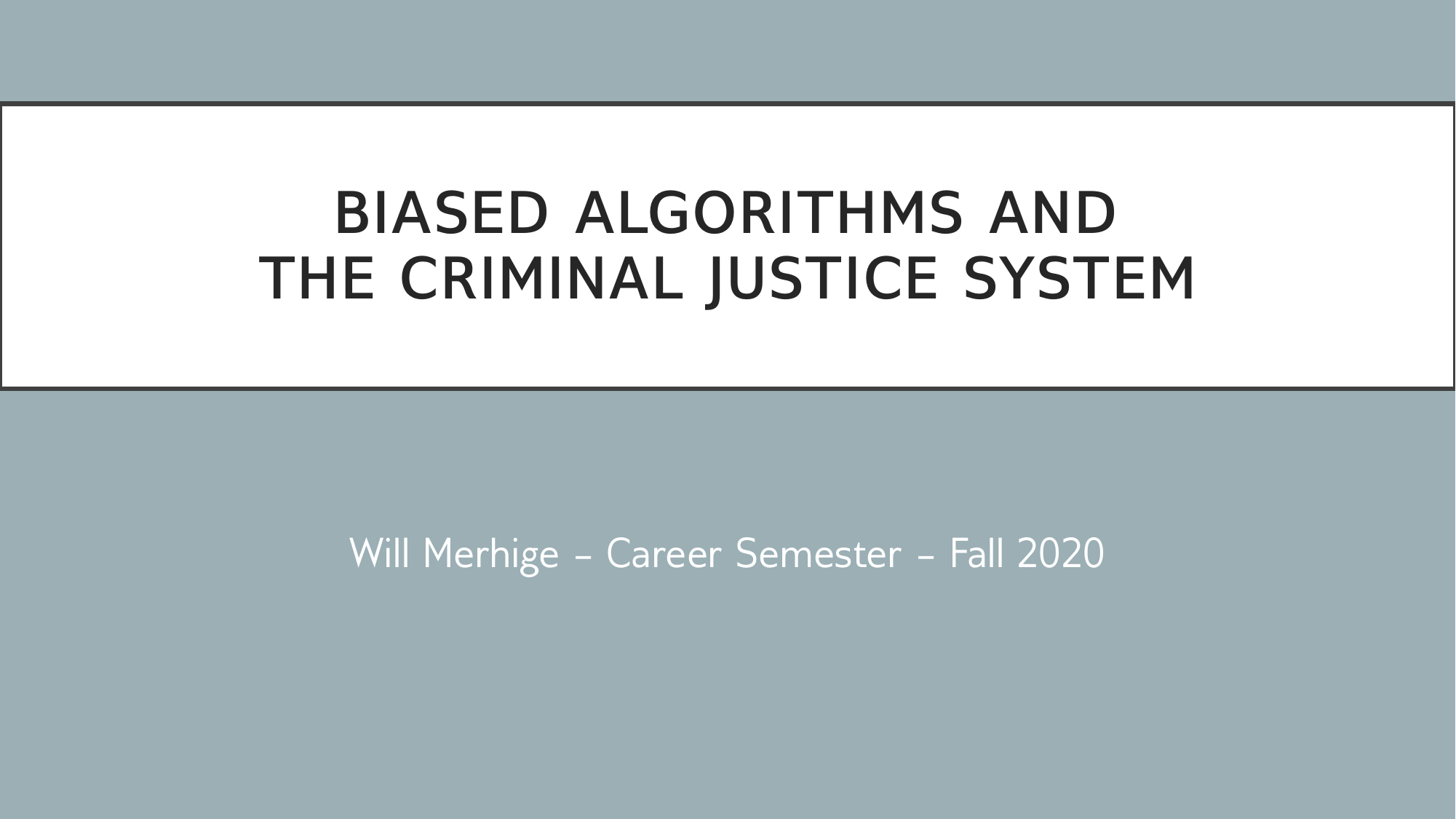

# Biased algorithms and the criminal justice system
Will Merhige – Career Semester – Fall 2020